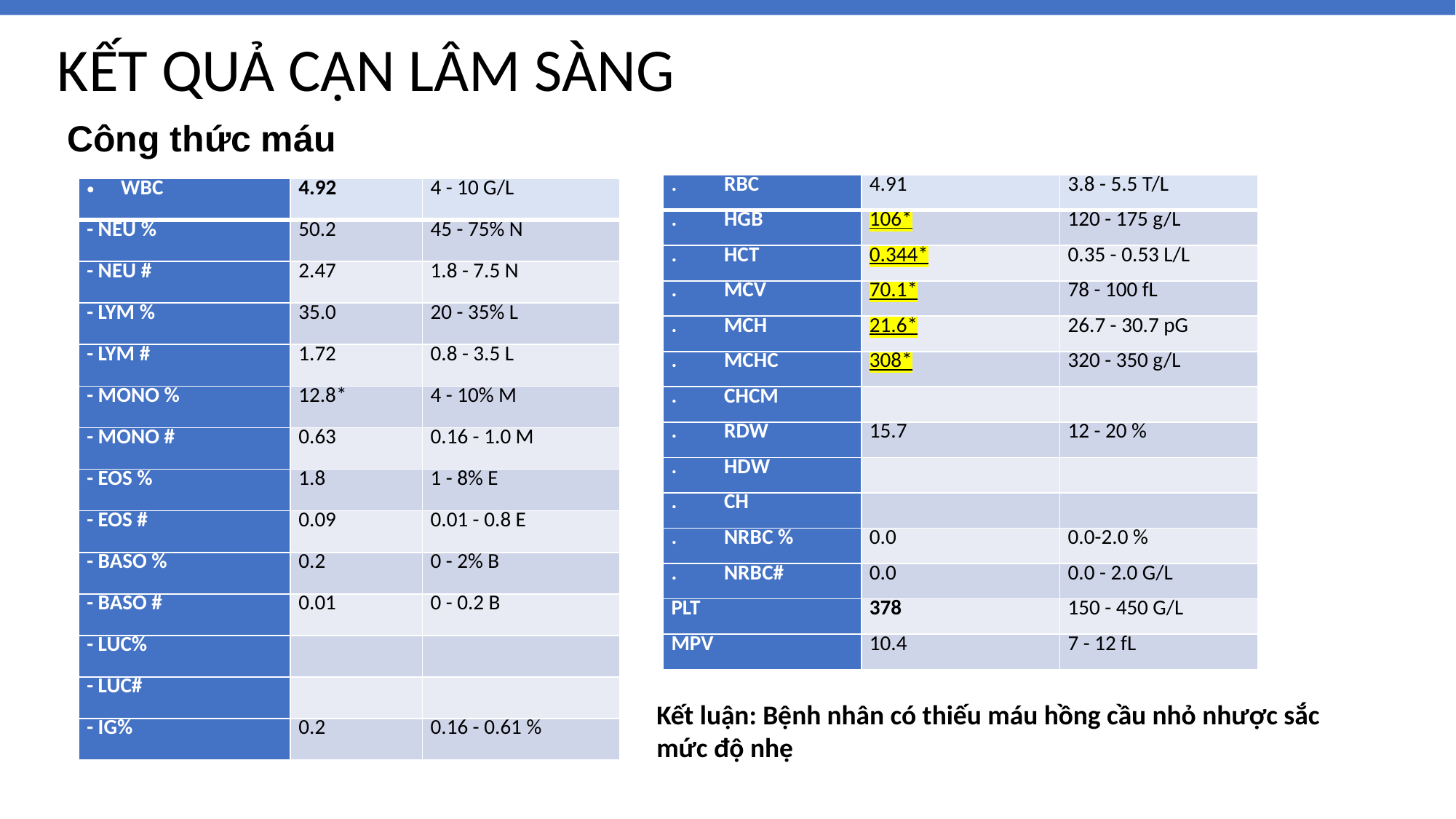

# KẾT QUẢ CẬN LÂM SÀNG
Công thức máu

| . RBC | 4.91 | 3.8 - 5.5 T/L |
| --- | --- | --- |
| . HGB | 106\* | 120 - 175 g/L |
| . HCT | 0.344\* | 0.35 - 0.53 L/L |
| . MCV | 70.1\* | 78 - 100 fL |
| . MCH | 21.6\* | 26.7 - 30.7 pG |
| . MCHC | 308\* | 320 - 350 g/L |
| . CHCM |  |  |
| . RDW | 15.7 | 12 - 20 % |
| . HDW |  |  |
| . CH |  |  |
| . NRBC % | 0.0 | 0.0-2.0 % |
| . NRBC# | 0.0 | 0.0 - 2.0 G/L |
| PLT | 378 | 150 - 450 G/L |
| MPV | 10.4 | 7 - 12 fL |
| WBC | 4.92 | 4 - 10 G/L |
| --- | --- | --- |
| - NEU % | 50.2 | 45 - 75% N |
| - NEU # | 2.47 | 1.8 - 7.5 N |
| - LYM % | 35.0 | 20 - 35% L |
| - LYM # | 1.72 | 0.8 - 3.5 L |
| - MONO % | 12.8\* | 4 - 10% M |
| - MONO # | 0.63 | 0.16 - 1.0 M |
| - EOS % | 1.8 | 1 - 8% E |
| - EOS # | 0.09 | 0.01 - 0.8 E |
| - BASO % | 0.2 | 0 - 2% B |
| - BASO # | 0.01 | 0 - 0.2 B |
| - LUC% |  |  |
| - LUC# |  |  |
| - IG% | 0.2 | 0.16 - 0.61 % |
Kết luận: Bệnh nhân có thiếu máu hồng cầu nhỏ nhược sắc mức độ nhẹ